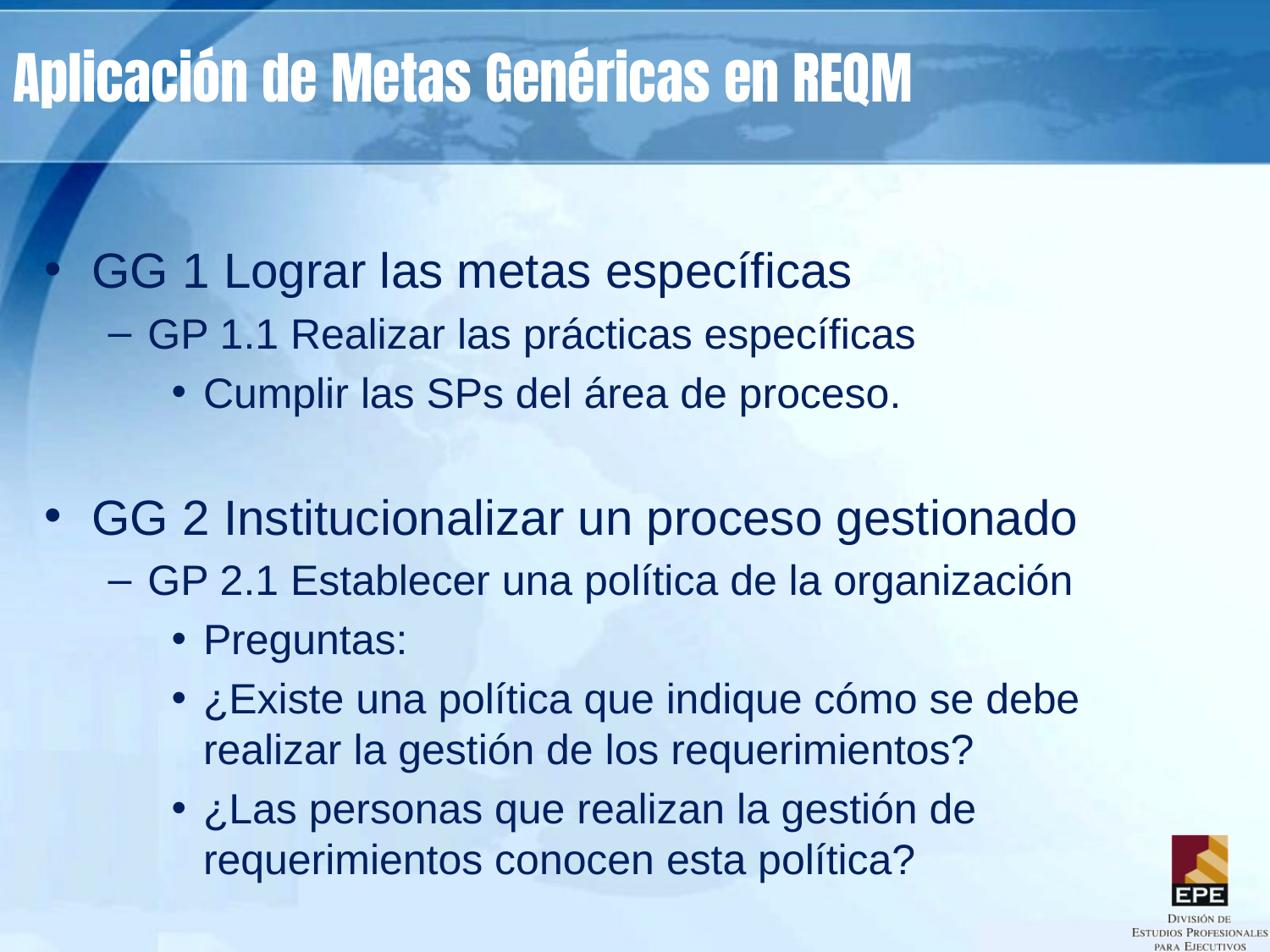

# Aplicación de Metas Genéricas en REQM
GG 1 Lograr las metas específicas
GP 1.1 Realizar las prácticas específicas
Cumplir las SPs del área de proceso.

GG 2 Institucionalizar un proceso gestionado
GP 2.1 Establecer una política de la organización
Preguntas:
¿Existe una política que indique cómo se debe realizar la gestión de los requerimientos?
¿Las personas que realizan la gestión de requerimientos conocen esta política?